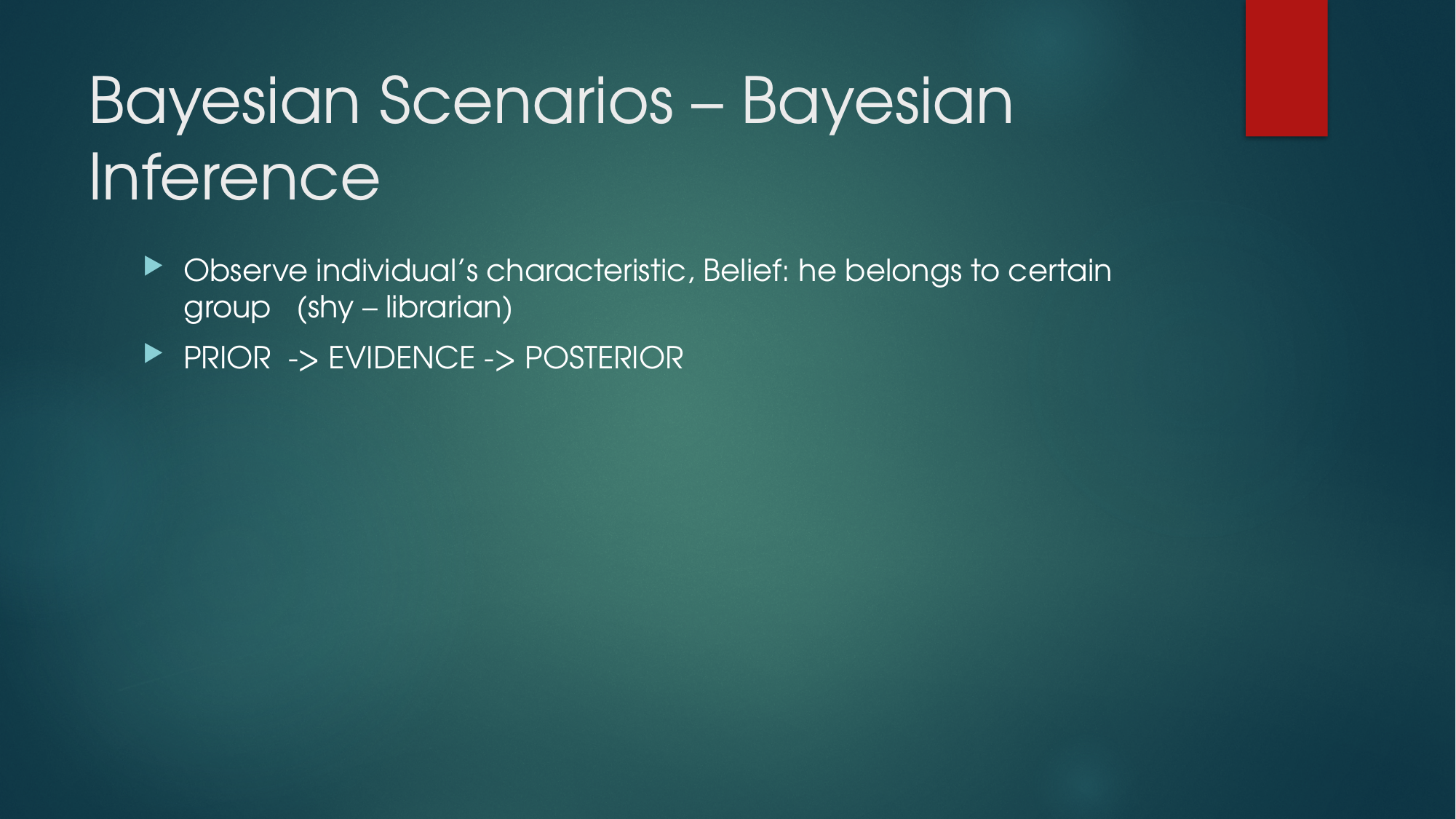

# Bayesian Scenarios – Bayesian Inference
Observe individual’s characteristic, Belief: he belongs to certain group   (shy – librarian)
PRIOR  -> EVIDENCE -> POSTERIOR